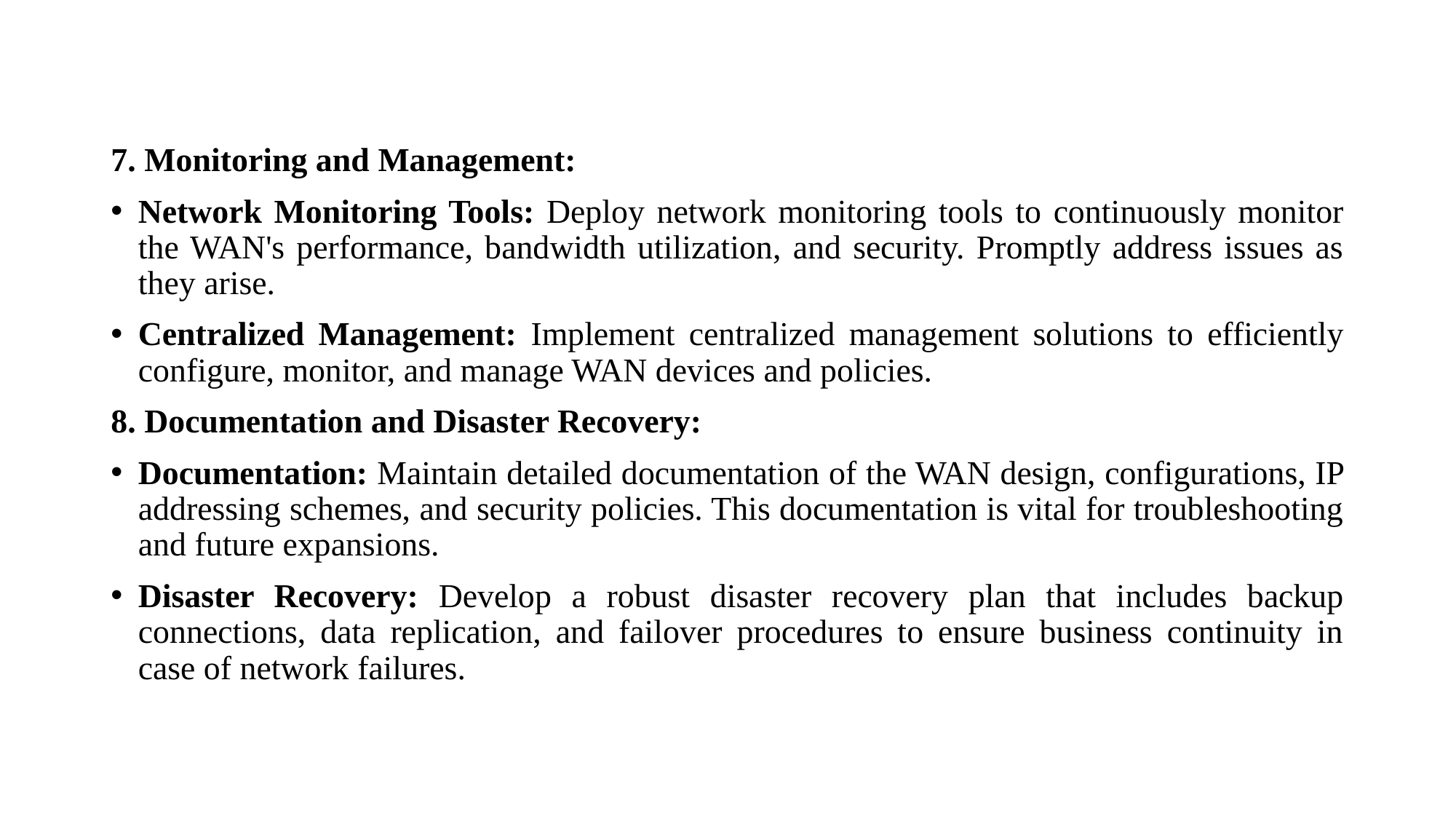

#
7. Monitoring and Management:
Network Monitoring Tools: Deploy network monitoring tools to continuously monitor the WAN's performance, bandwidth utilization, and security. Promptly address issues as they arise.
Centralized Management: Implement centralized management solutions to efficiently configure, monitor, and manage WAN devices and policies.
8. Documentation and Disaster Recovery:
Documentation: Maintain detailed documentation of the WAN design, configurations, IP addressing schemes, and security policies. This documentation is vital for troubleshooting and future expansions.
Disaster Recovery: Develop a robust disaster recovery plan that includes backup connections, data replication, and failover procedures to ensure business continuity in case of network failures.